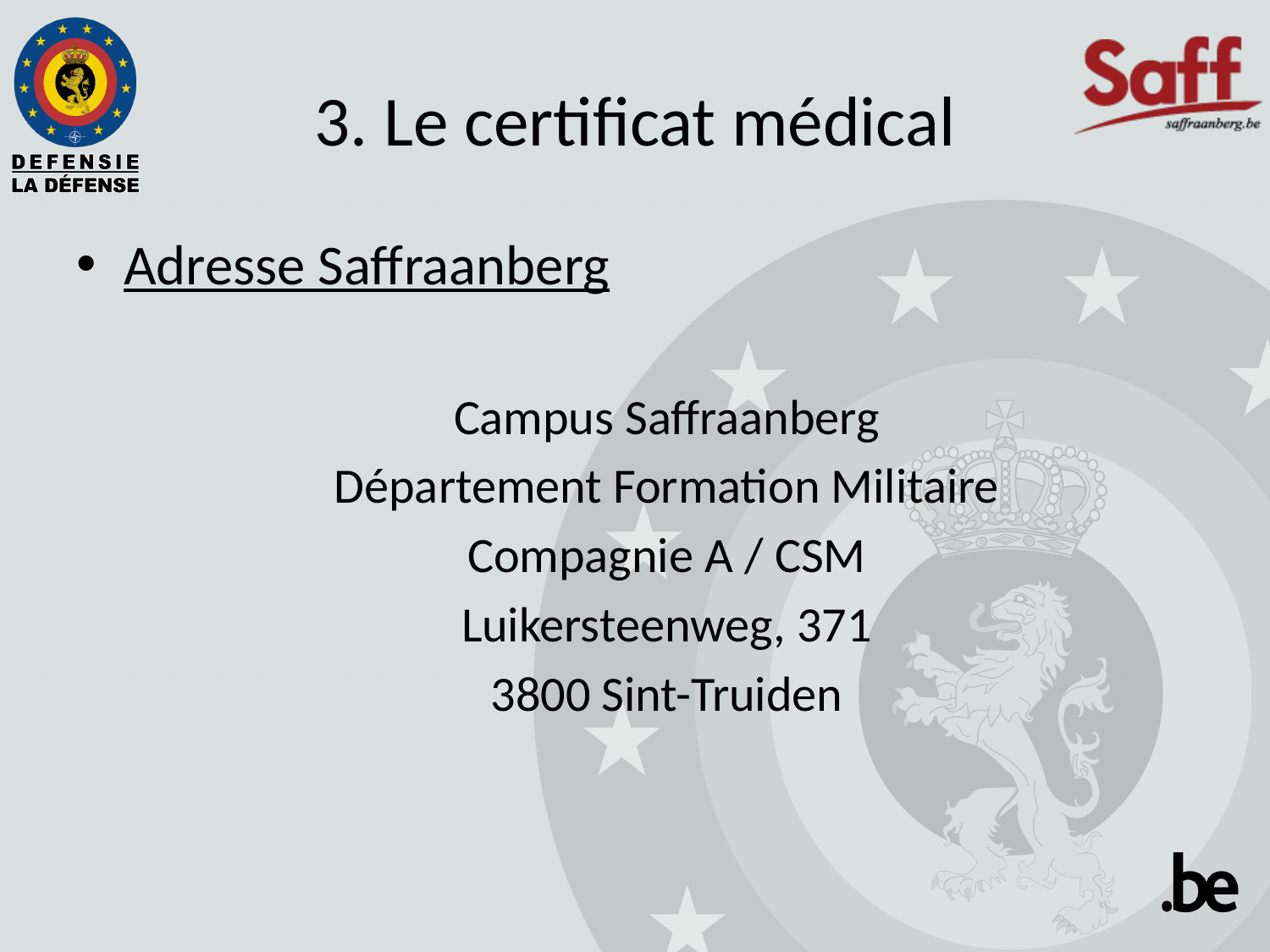

# 3. Le certificat médical
Adresse Saffraanberg

Campus Saffraanberg
Département Formation Militaire
Compagnie A / CSM
Luikersteenweg, 371
3800 Sint-Truiden